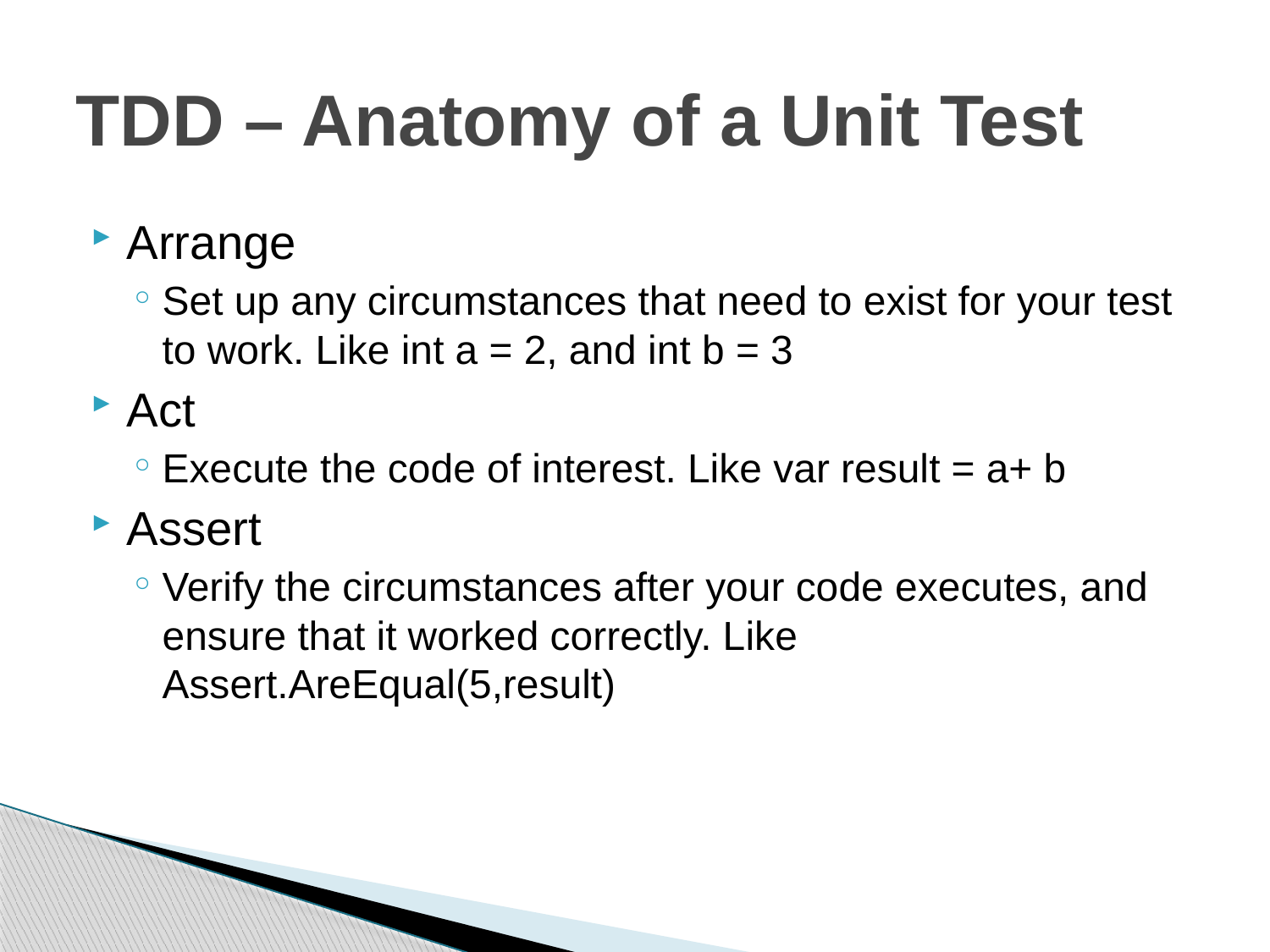

# TDD – Anatomy of a Unit Test
Arrange
Set up any circumstances that need to exist for your test to work. Like int a = 2, and int b = 3
Act
Execute the code of interest. Like var result = a+ b
Assert
Verify the circumstances after your code executes, and ensure that it worked correctly. Like Assert.AreEqual(5,result)